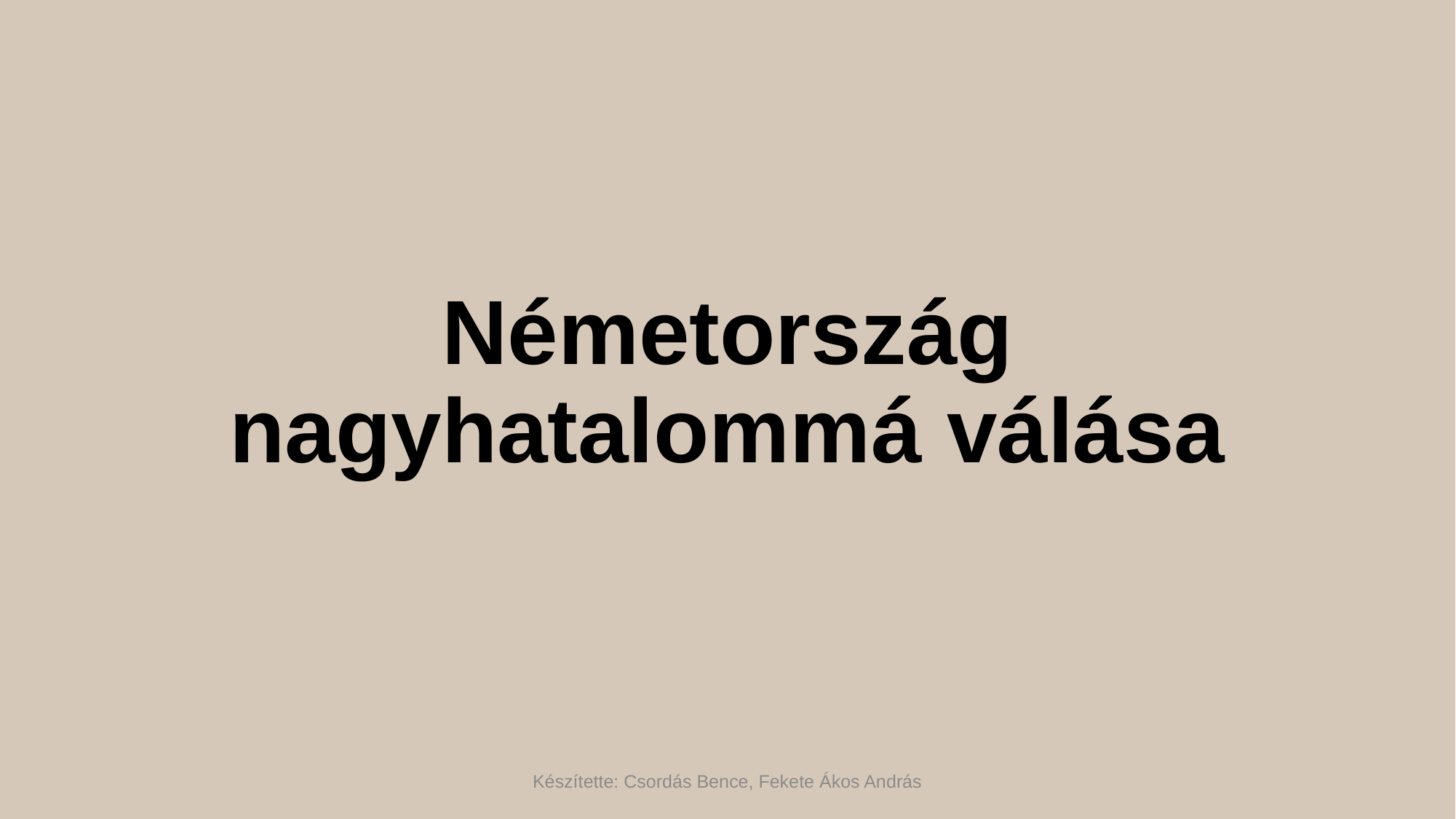

# Németország nagyhatalommá válása
Készítette: Csordás Bence, Fekete Ákos András